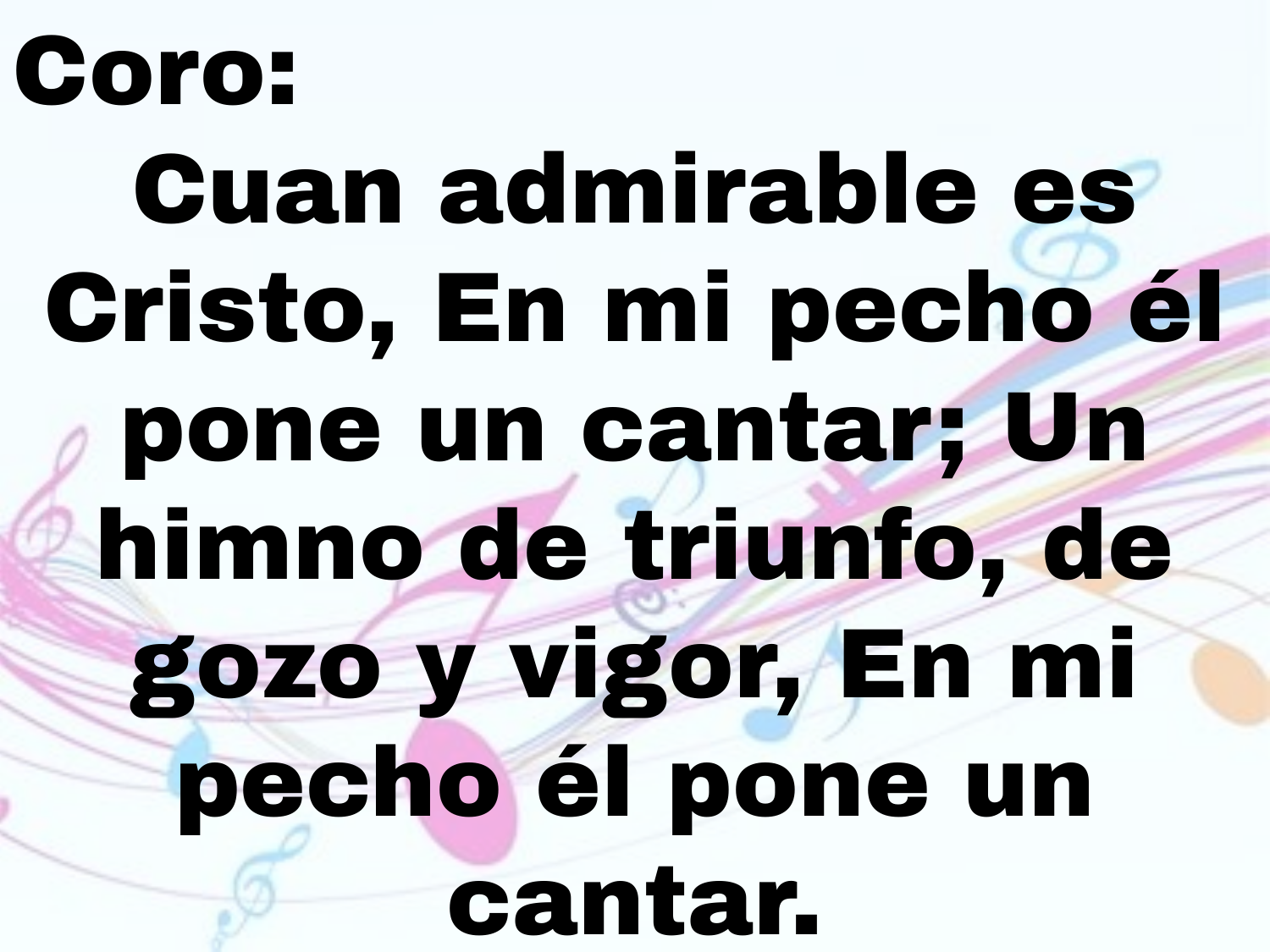

Coro:
Cuan admirable es Cristo, En mi pecho él pone un cantar; Un himno de triunfo, de gozo y vigor, En mi pecho él pone un cantar.